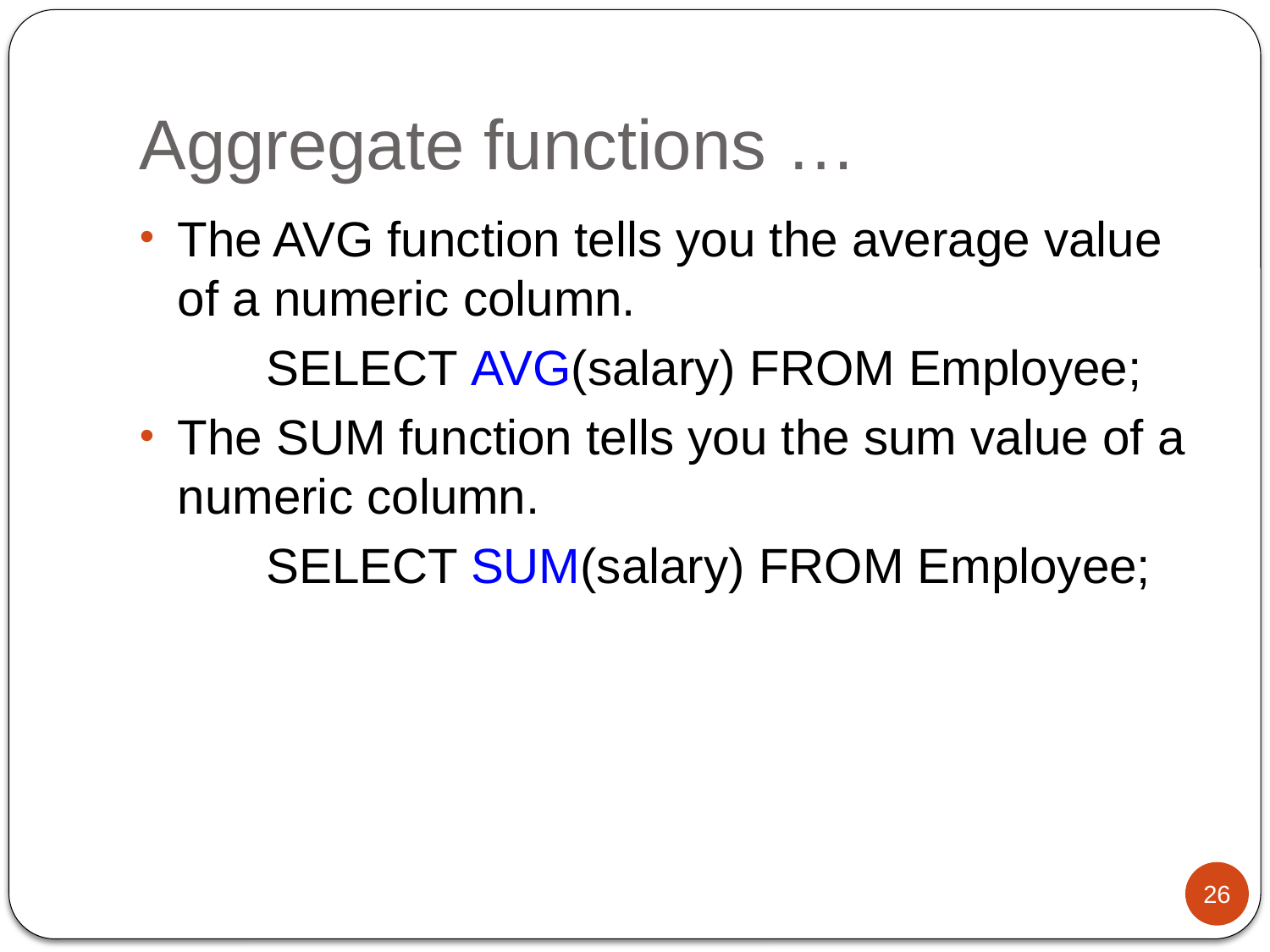

# Aggregate functions …
The AVG function tells you the average value of a numeric column.
	SELECT AVG(salary) FROM Employee;
The SUM function tells you the sum value of a numeric column.
	SELECT SUM(salary) FROM Employee;

26